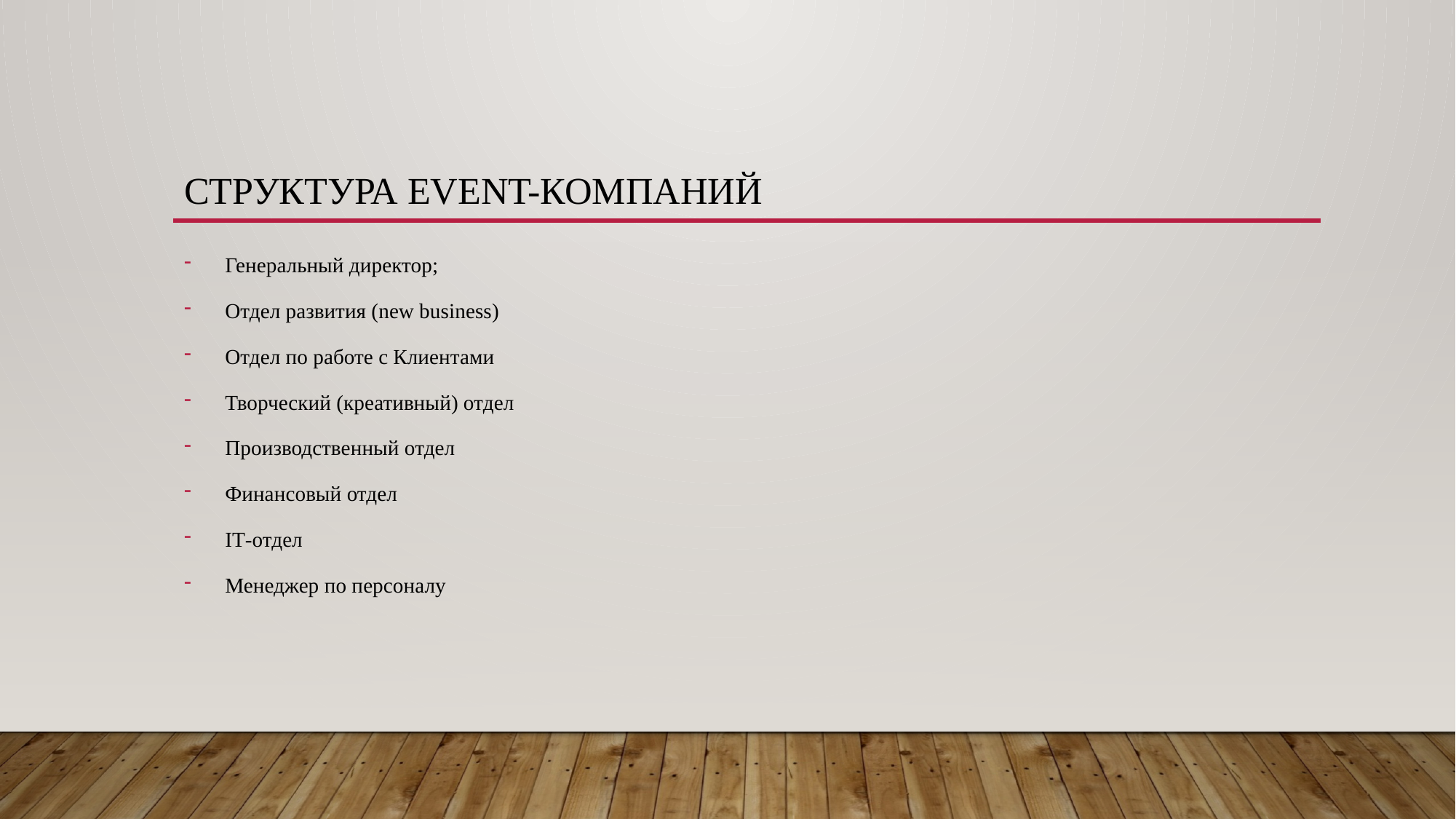

# Структура event-компаний
Генеральный директор;
Отдел развития (new business)
Отдел по работе с Клиентами
Творческий (креативный) отдел
Производственный отдел
Финансовый отдел
IT-отдел
Менеджер по персоналу